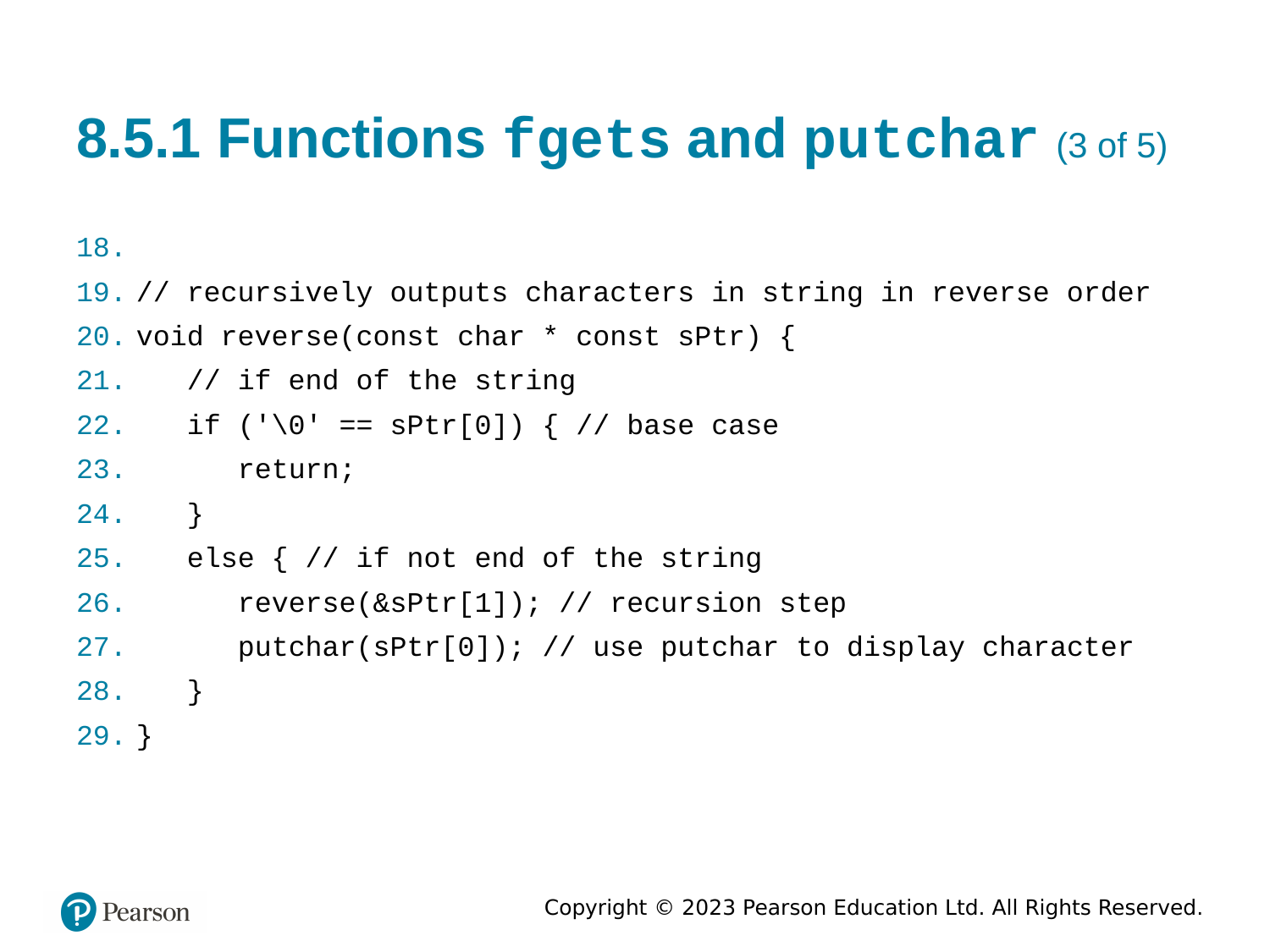

# 8.5.1 Functions fgets and putchar (3 of 5)

// recursively outputs characters in string in reverse order
void reverse(const char * const sPtr) {
   // if end of the string
   if ('\0' == sPtr[0]) { // base case
      return;
   }
   else { // if not end of the string
      reverse(&sPtr[1]); // recursion step
      putchar(sPtr[0]); // use putchar to display character
   }
}